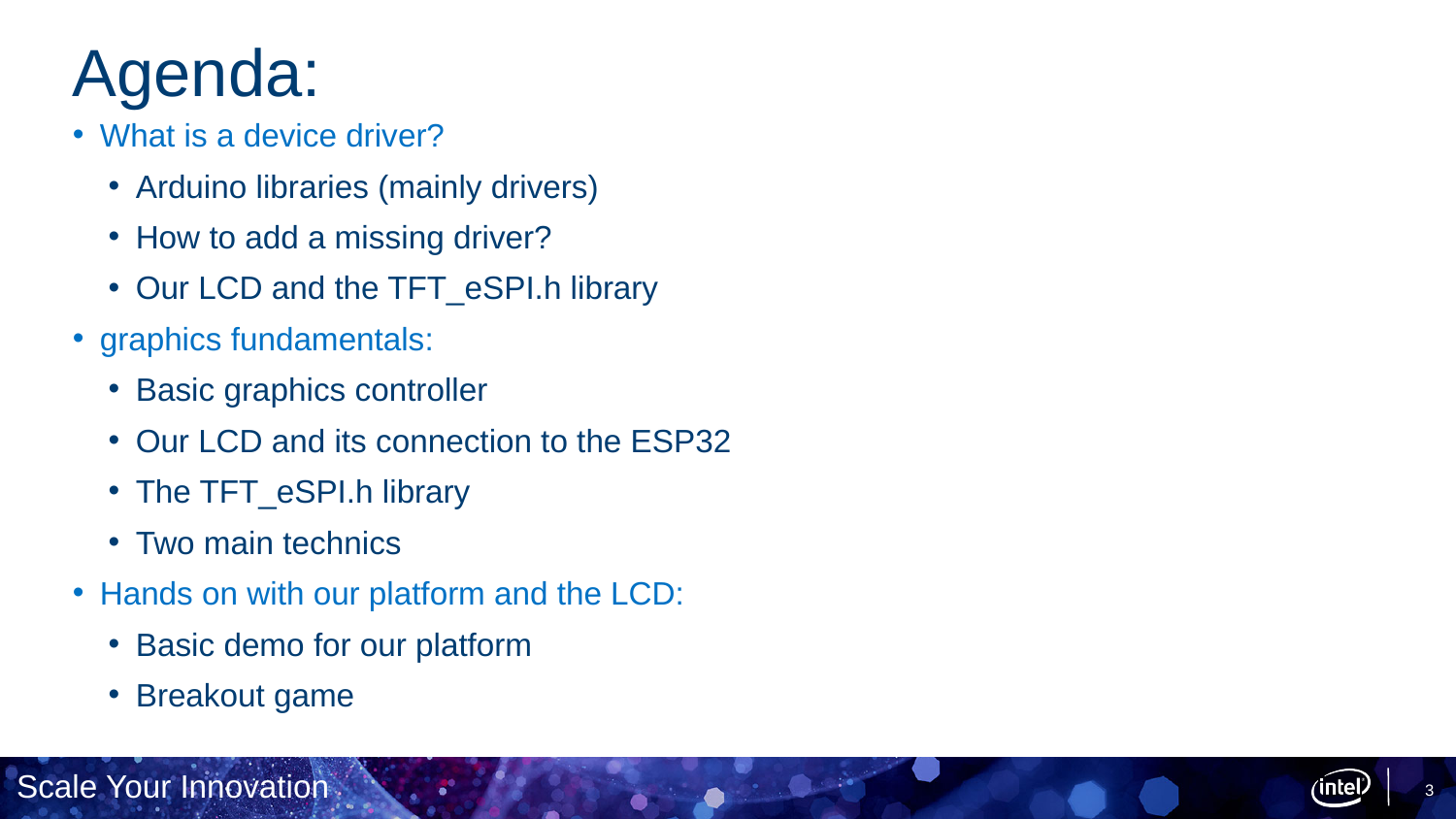

# Agenda:
What is a device driver?
Arduino libraries (mainly drivers)
How to add a missing driver?
Our LCD and the TFT_eSPI.h library
graphics fundamentals:
Basic graphics controller
Our LCD and its connection to the ESP32
The TFT_eSPI.h library
Two main technics
Hands on with our platform and the LCD:
Basic demo for our platform
Breakout game
3